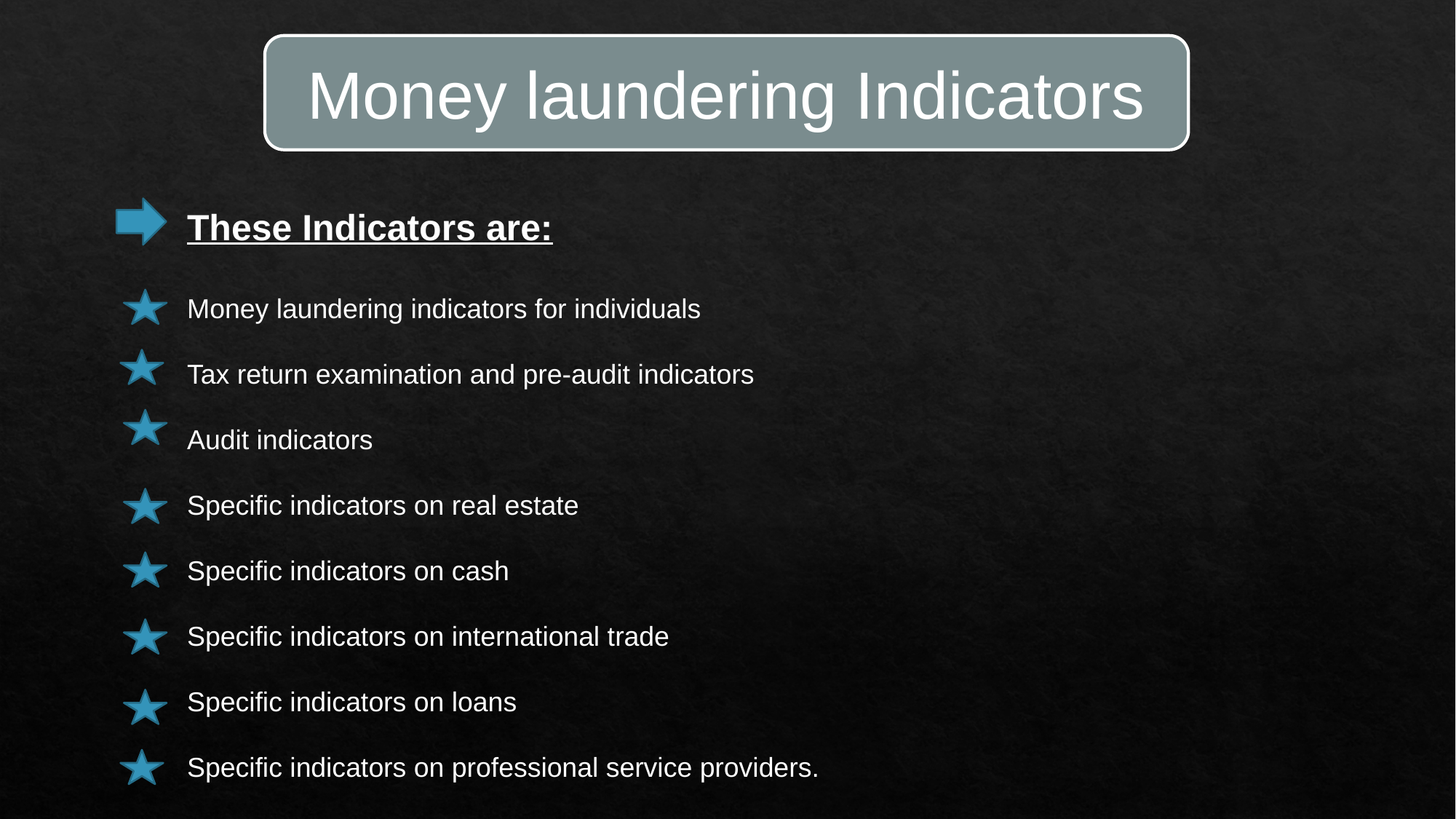

Money laundering Indicators

These Indicators are:

Money laundering indicators for individuals

Tax return examination and pre-audit indicators

Audit indicators

Specific indicators on real estate

Specific indicators on cash

Specific indicators on international trade

Specific indicators on loans

Specific indicators on professional service providers.